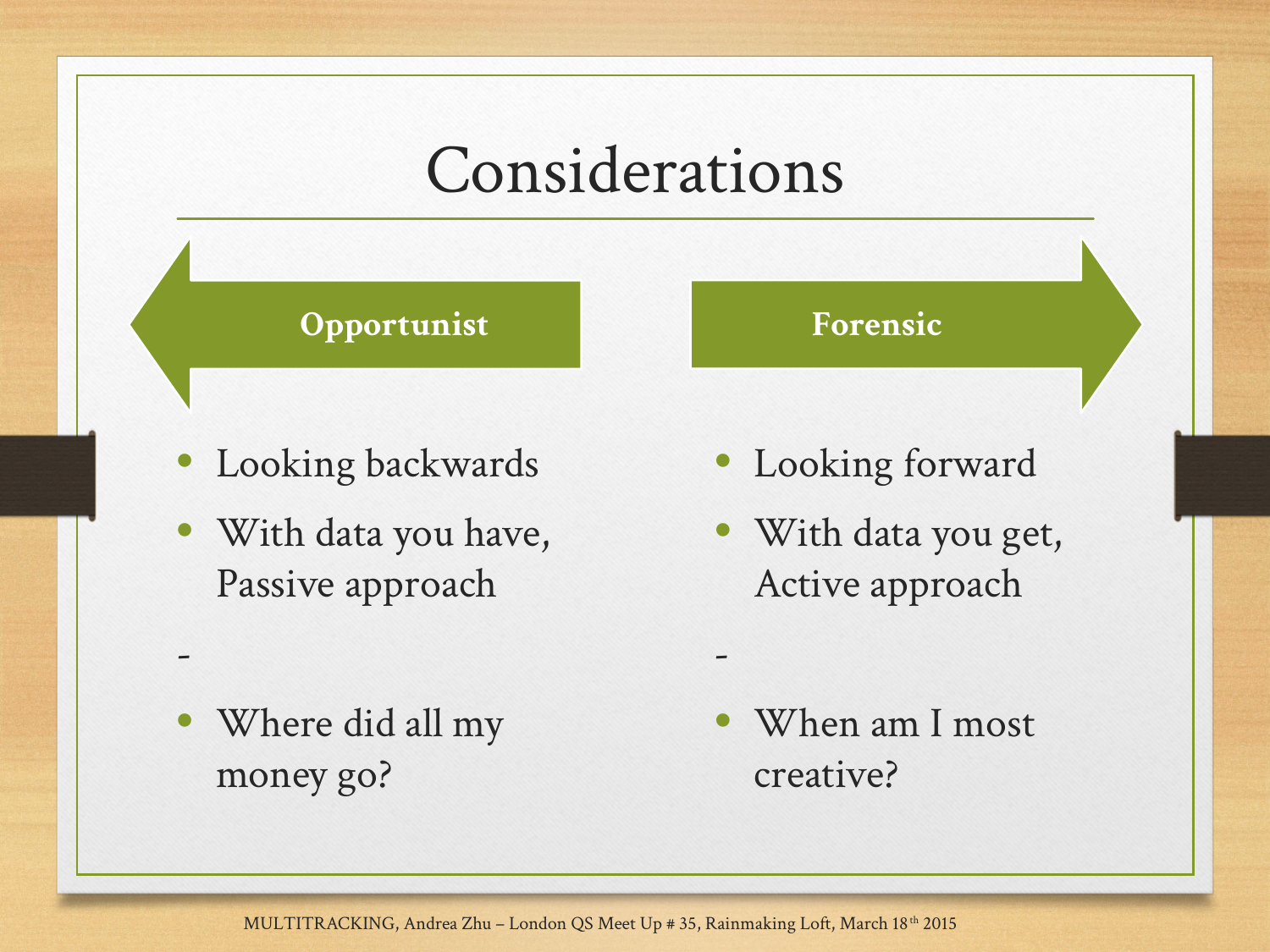

Considerations

Opportunist

Forensic
Looking forward
With data you get,
Active approach
-
When am I most creative?

Looking backwards
With data you have,
Passive approach
-
Where did all my money go?

MULTITRACKING, Andrea Zhu – London QS Meet Up # 35, Rainmaking Loft, March 18th 2015